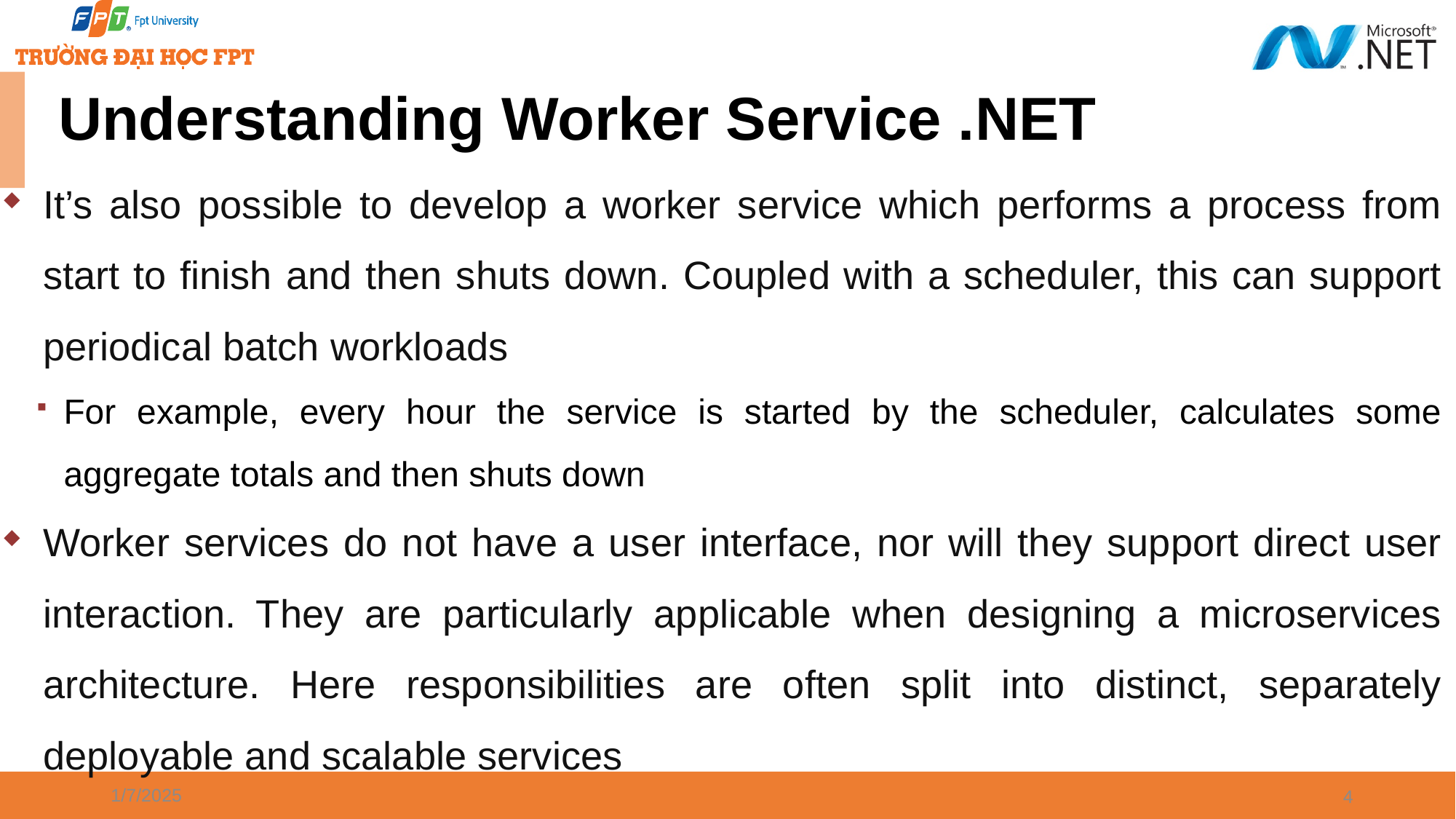

# Understanding Worker Service .NET
It’s also possible to develop a worker service which performs a process from start to finish and then shuts down. Coupled with a scheduler, this can support periodical batch workloads
For example, every hour the service is started by the scheduler, calculates some aggregate totals and then shuts down
Worker services do not have a user interface, nor will they support direct user interaction. They are particularly applicable when designing a microservices architecture. Here responsibilities are often split into distinct, separately deployable and scalable services
1/7/2025
4